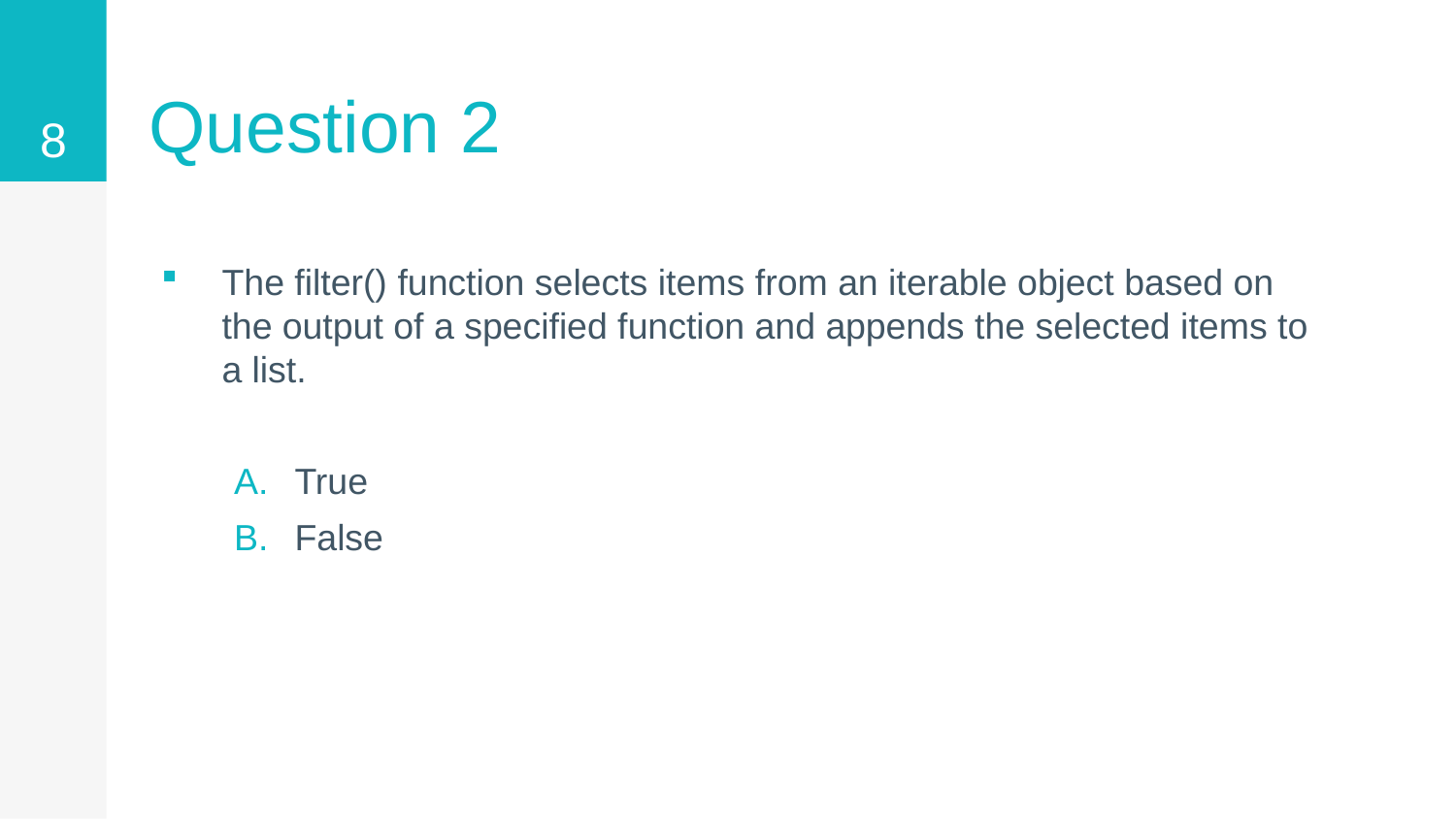

8
# Question 2
The filter() function selects items from an iterable object based on the output of a specified function and appends the selected items to a list.

True
False